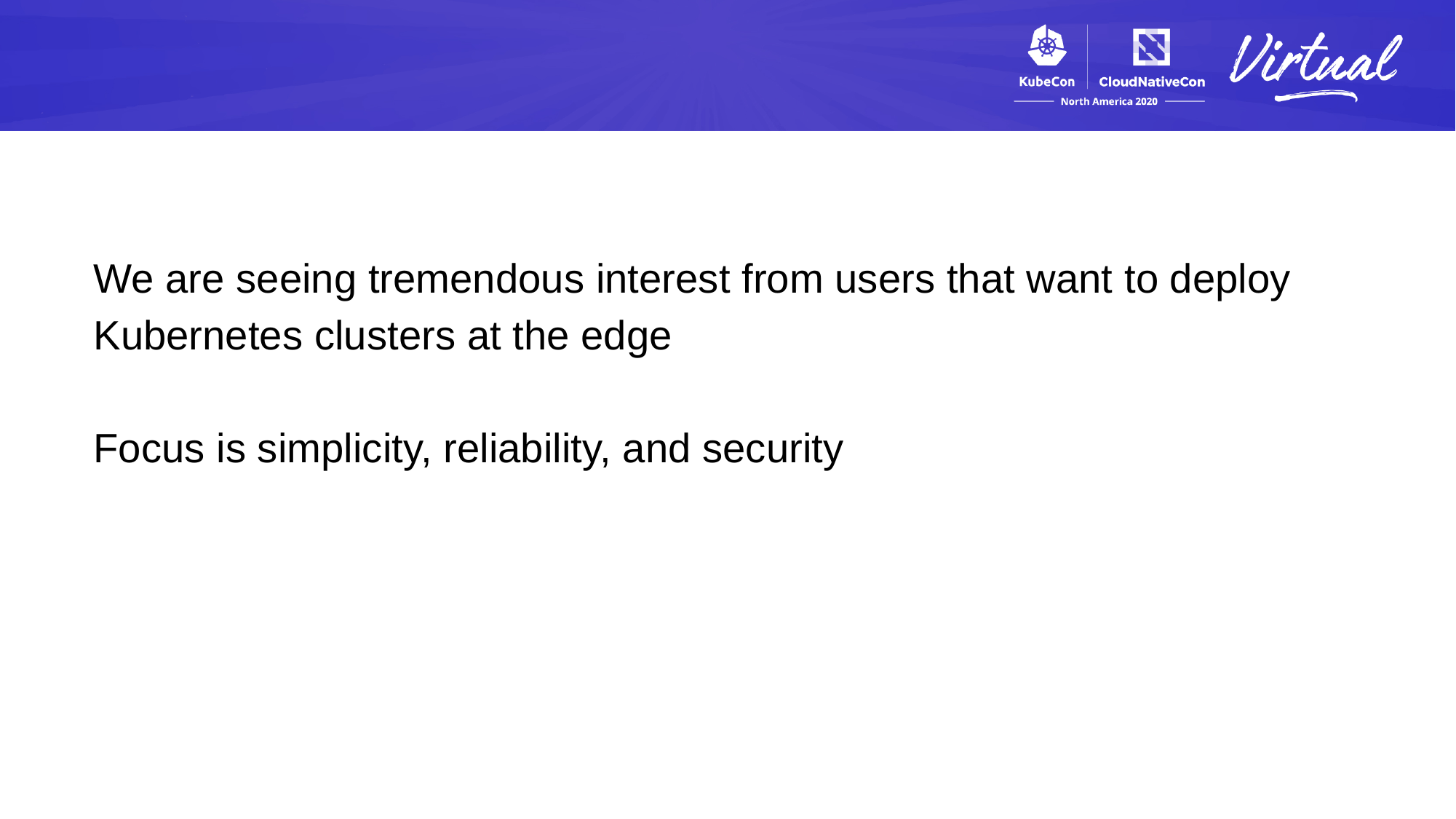

We are seeing tremendous interest from users that want to deploy Kubernetes clusters at the edge

Focus is simplicity, reliability, and security